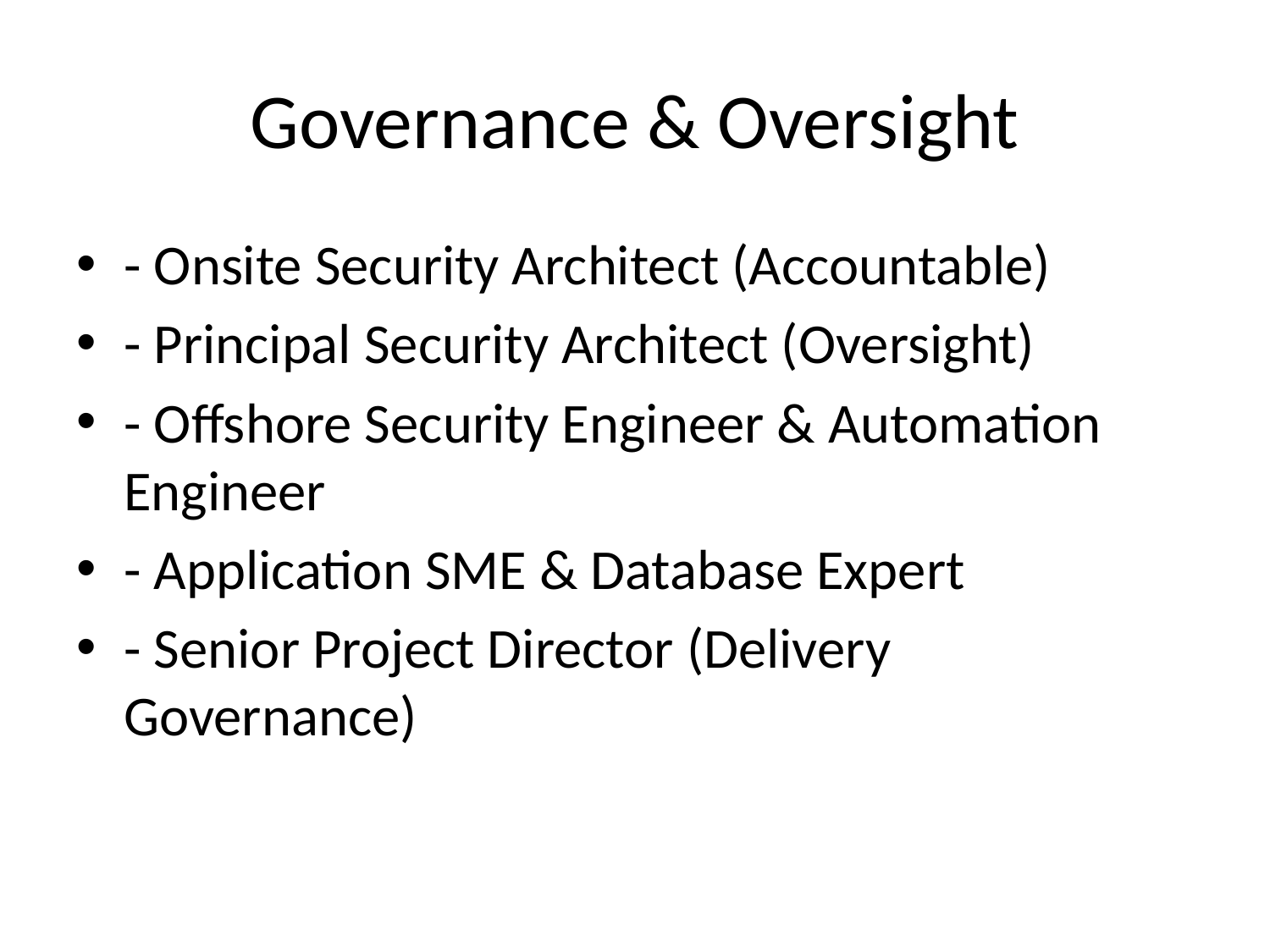

# Governance & Oversight
- Onsite Security Architect (Accountable)
- Principal Security Architect (Oversight)
- Offshore Security Engineer & Automation Engineer
- Application SME & Database Expert
- Senior Project Director (Delivery Governance)